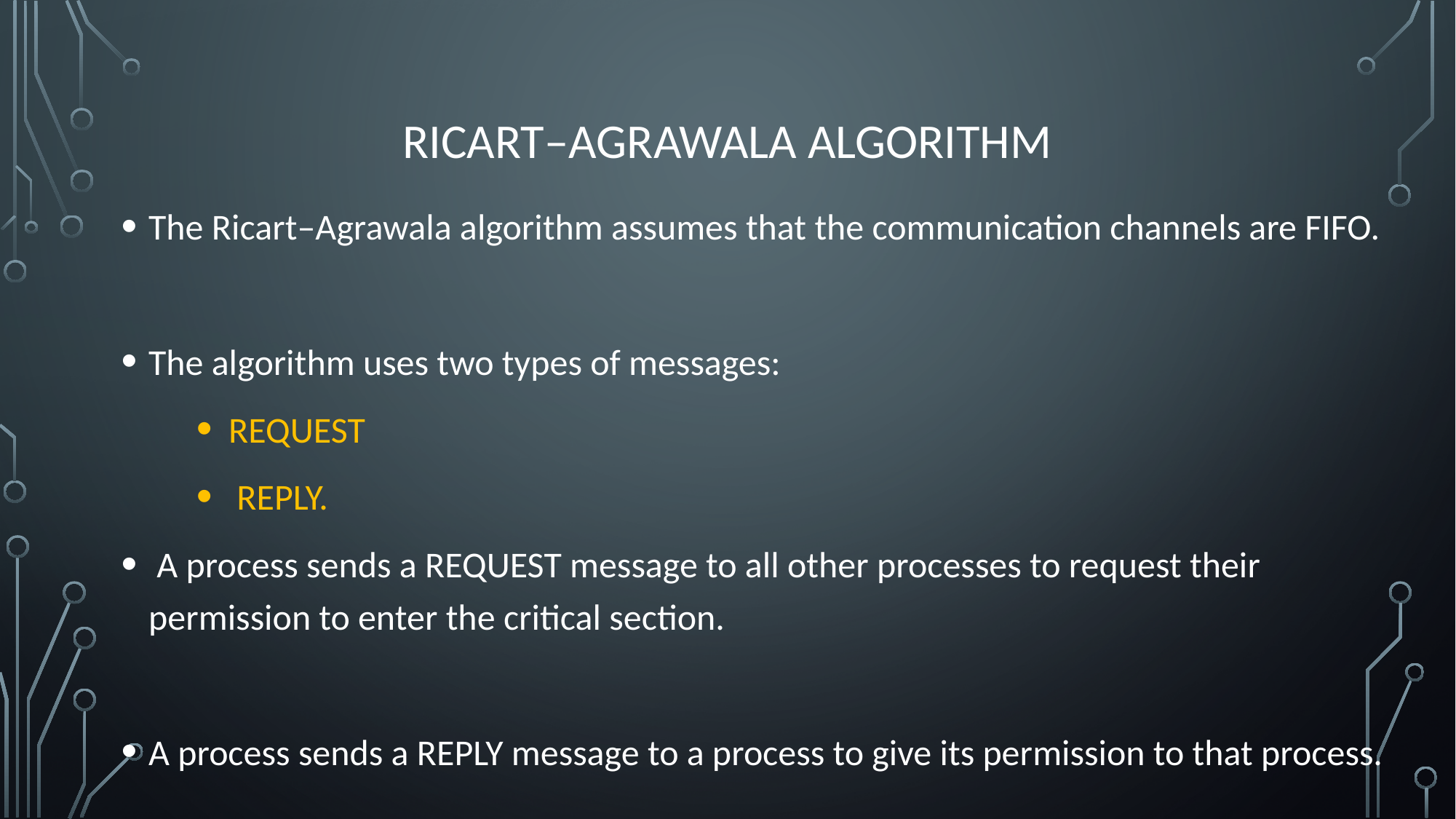

# Ricart–Agrawala algorithm
The Ricart–Agrawala algorithm assumes that the communication channels are FIFO.

The algorithm uses two types of messages:
  REQUEST
   REPLY.
 A process sends a REQUEST message to all other processes to request their permission to enter the critical section.

A process sends a REPLY message to a process to give its permission to that process.